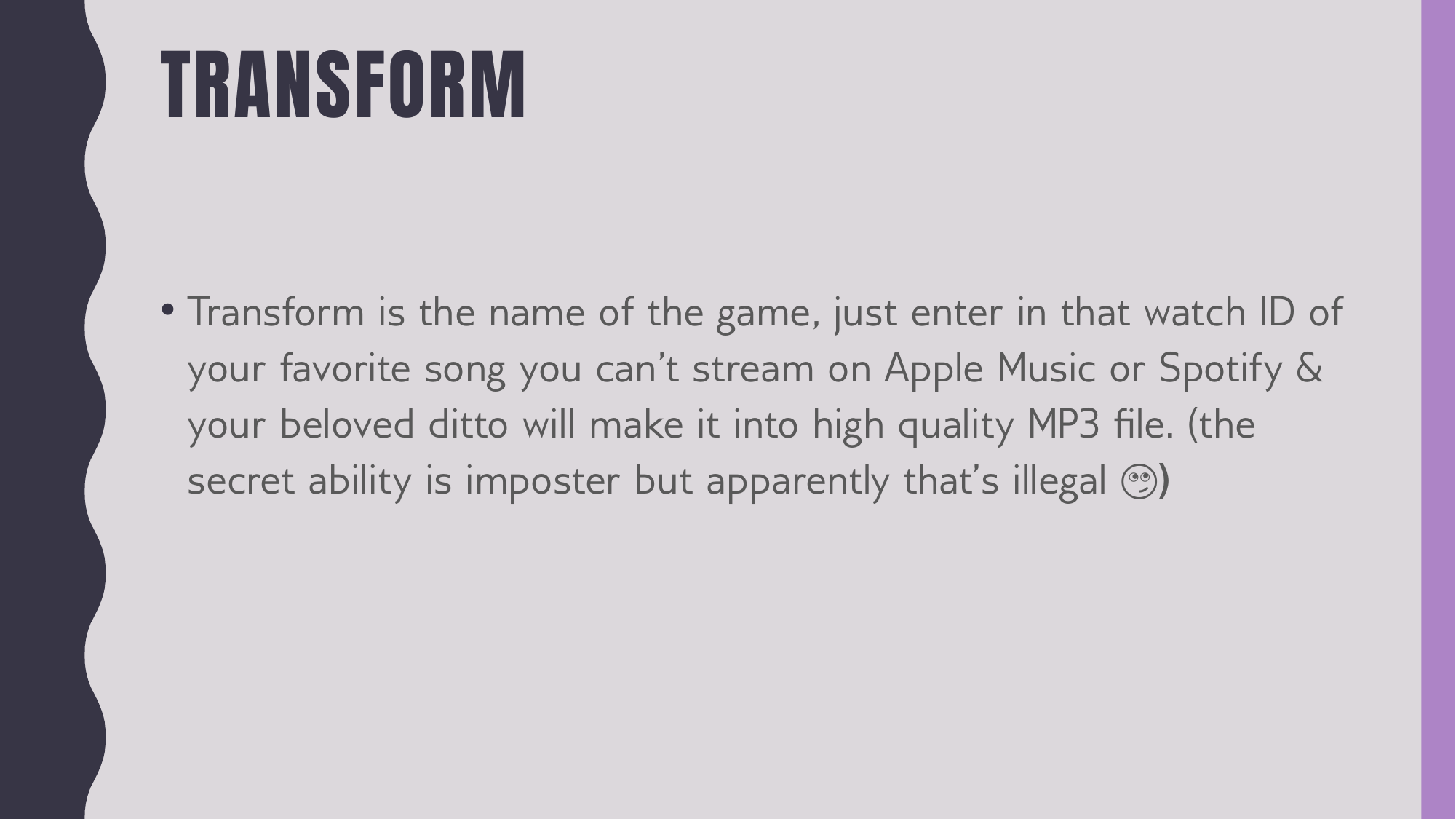

# Transform
Transform is the name of the game, just enter in that watch ID of your favorite song you can’t stream on Apple Music or Spotify & your beloved ditto will make it into high quality MP3 file. (the secret ability is imposter but apparently that’s illegal 🙄)